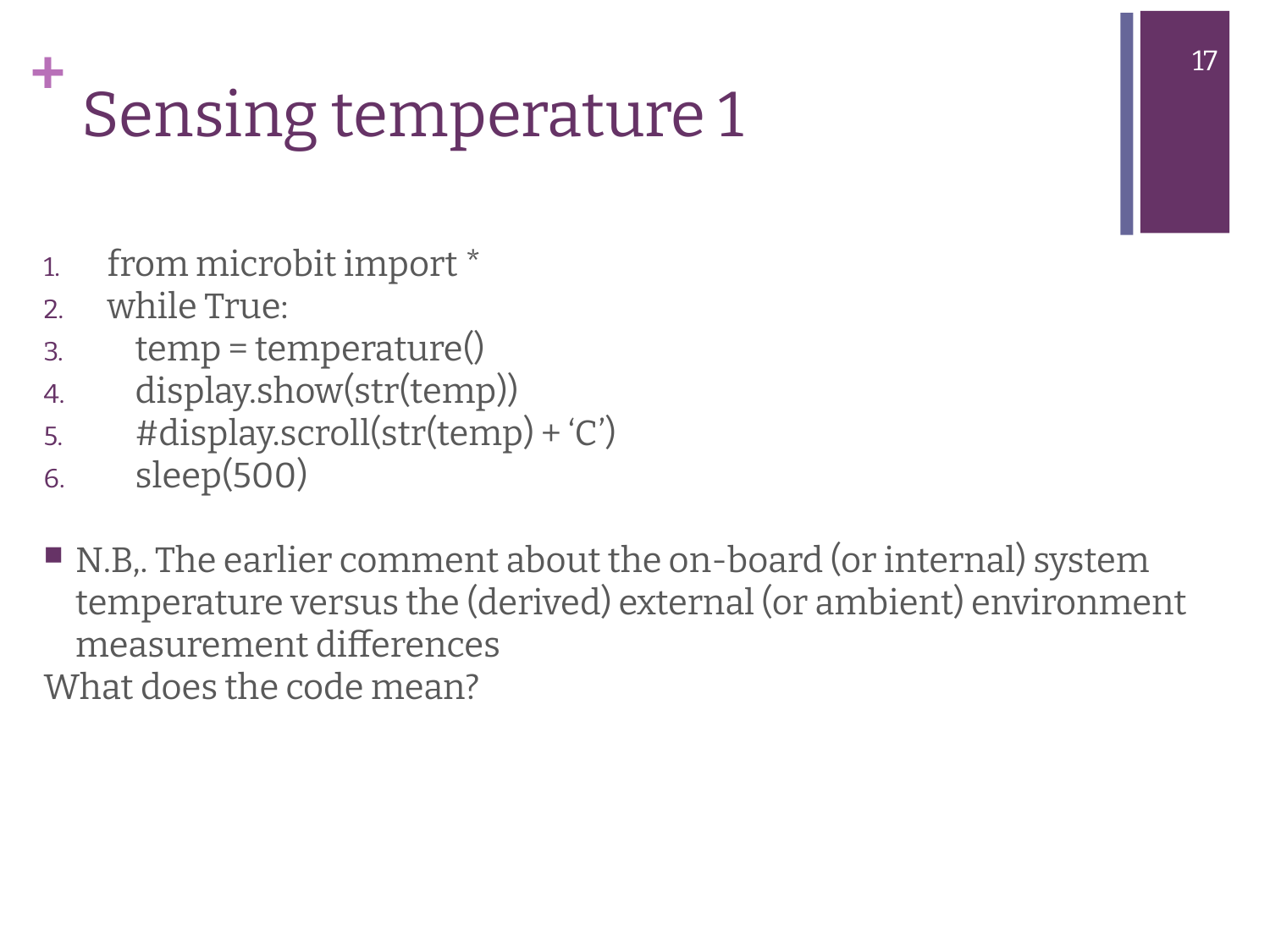

17
# Sensing temperature 1
from microbit import *
while True:
    temp = temperature()
    display.show(str(temp))
    #display.scroll(str(temp) + ‘C’)
    sleep(500)

N.B,. The earlier comment about the on-board (or internal) system temperature versus the (derived) external (or ambient) environment measurement differences
What does the code mean?